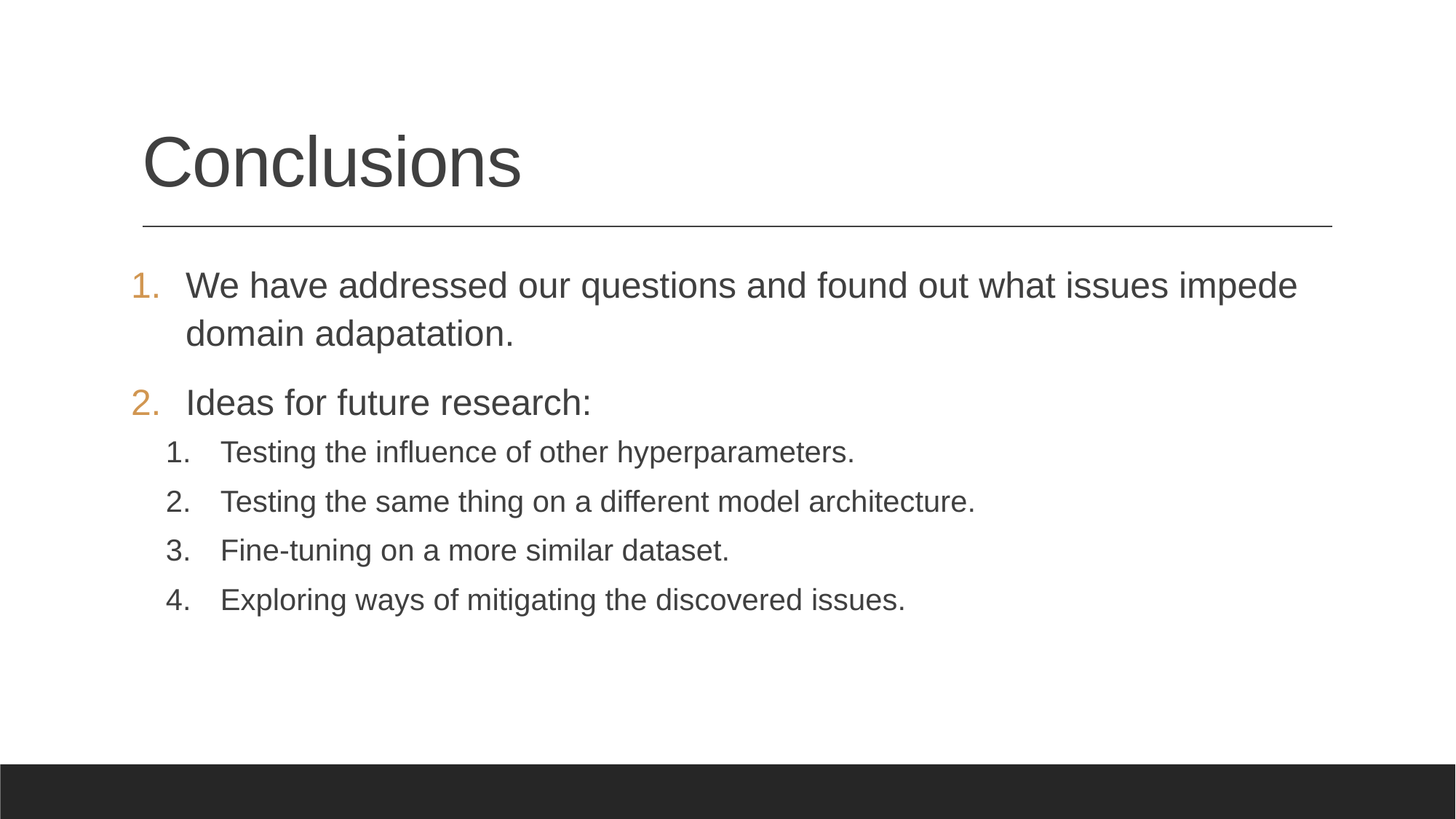

# Conclusions
We have addressed our questions and found out what issues impede domain adapatation.
Ideas for future research:
Testing the influence of other hyperparameters.
Testing the same thing on a different model architecture.
Fine-tuning on a more similar dataset.
Exploring ways of mitigating the discovered issues.